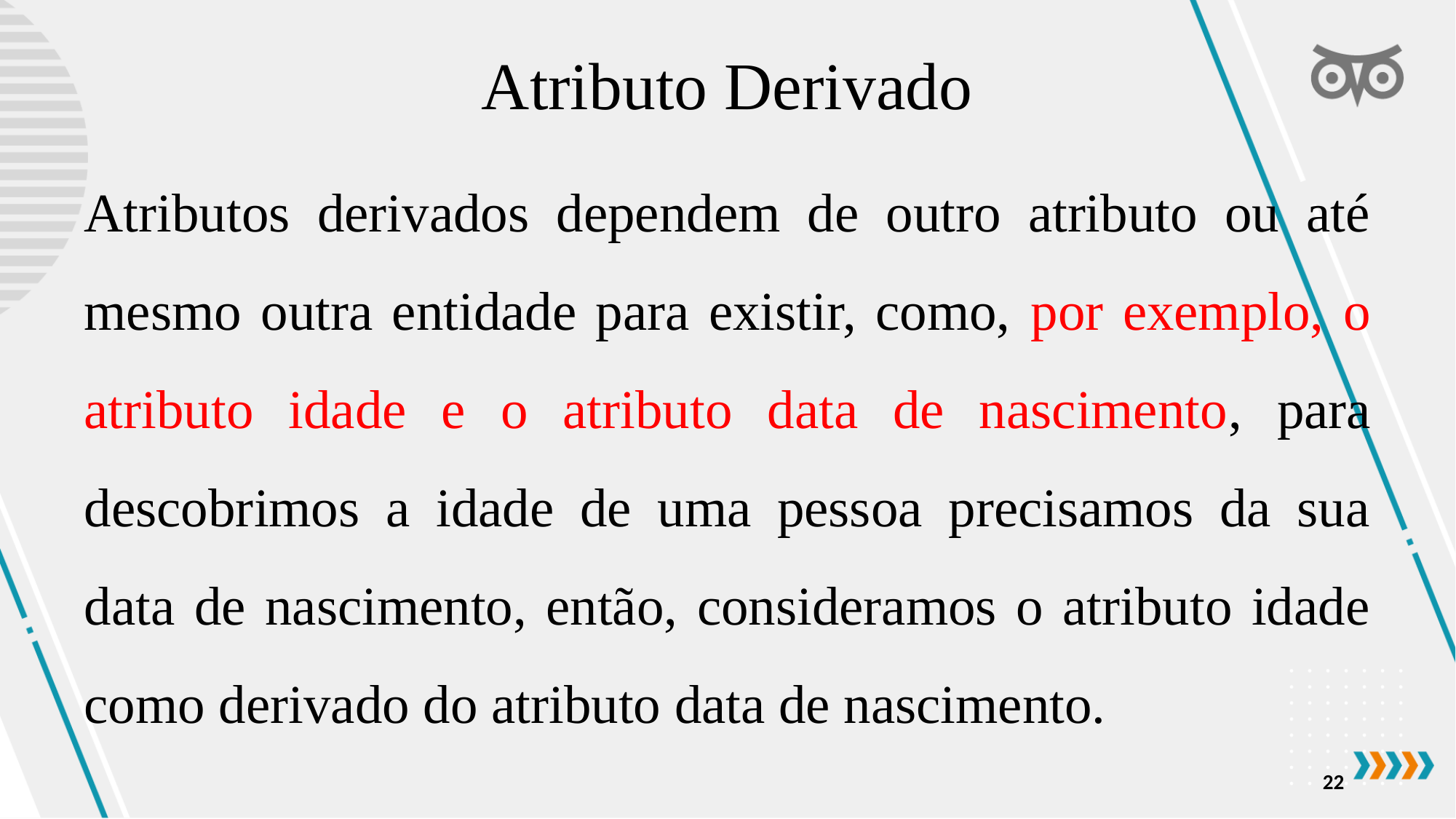

# Atributo Derivado
Atributos derivados dependem de outro atributo ou até mesmo outra entidade para existir, como, por exemplo, o atributo idade e o atributo data de nascimento, para descobrimos a idade de uma pessoa precisamos da sua data de nascimento, então, consideramos o atributo idade como derivado do atributo data de nascimento.
22